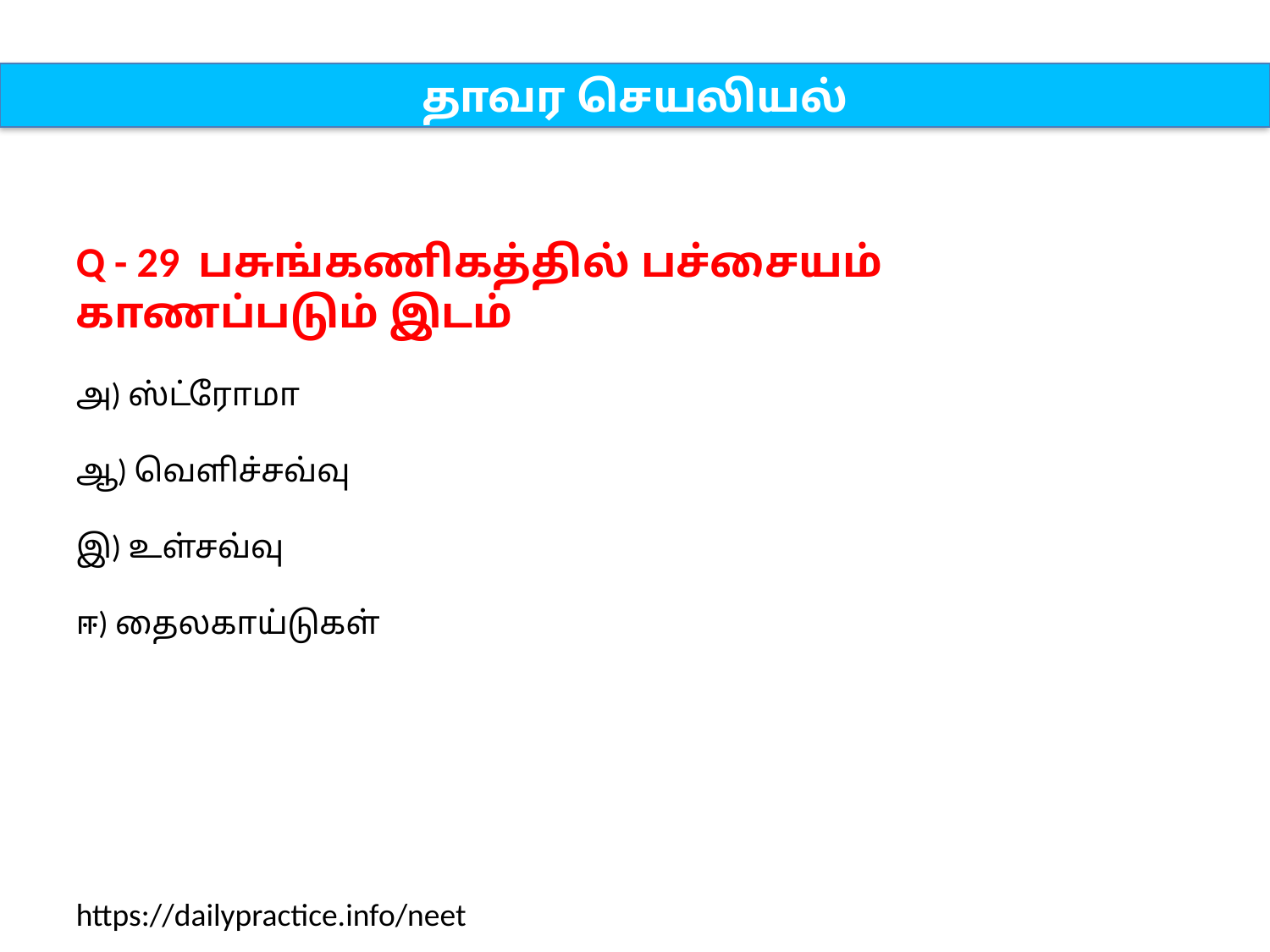

தாவர செயலியல்

Q - 29  பசுங்கணிகத்தில் பச்சையம் காணப்படும் இடம்

அ) ஸ்ட்ரோமா

ஆ) வெளிச்சவ்வு

இ) உள்சவ்வு

ஈ) தைலகாய்டுகள்
https://dailypractice.info/neet